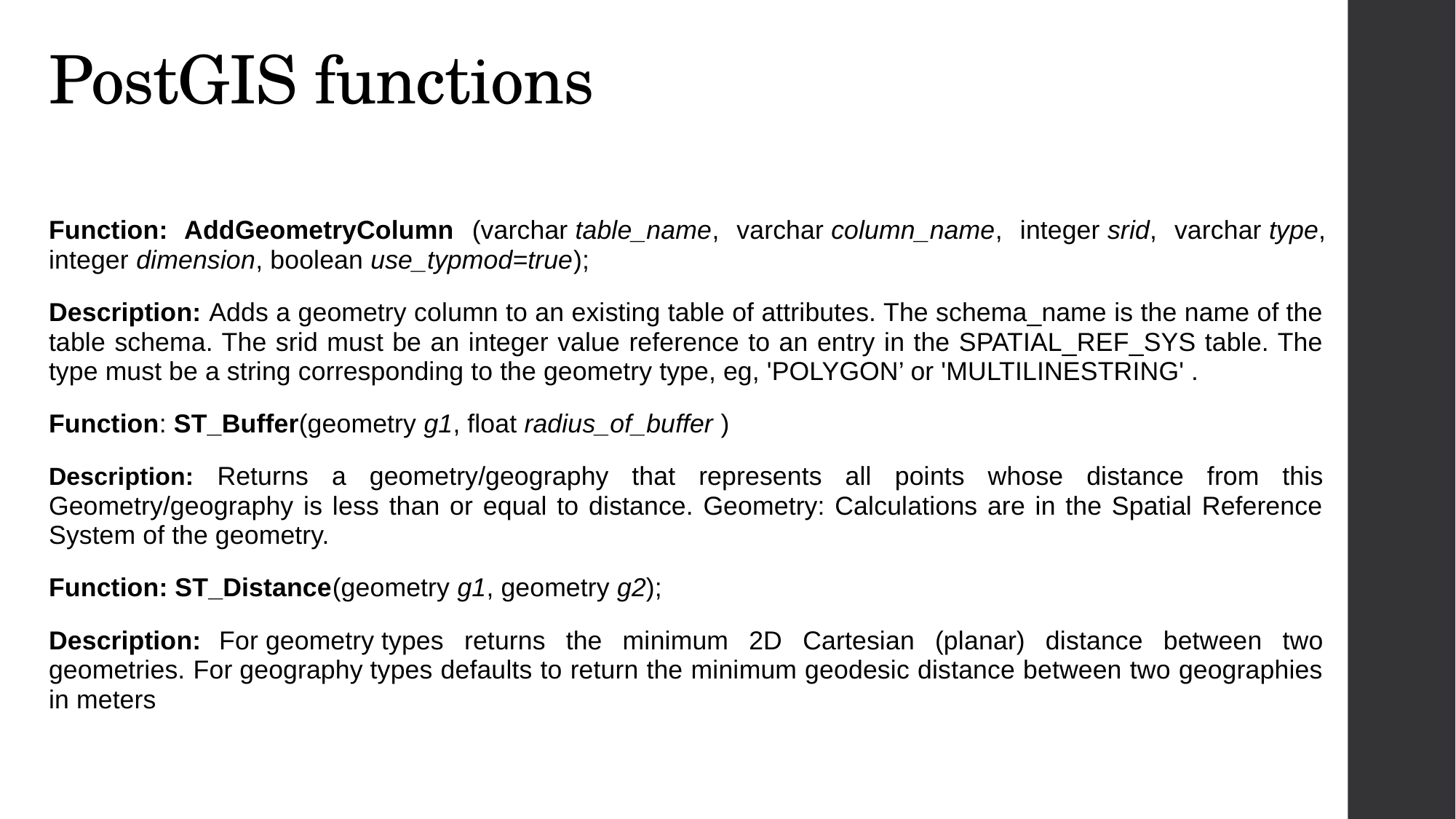

# PostGIS functions
Function: AddGeometryColumn (varchar table_name, varchar column_name, integer srid, varchar type, integer dimension, boolean use_typmod=true);
Description: Adds a geometry column to an existing table of attributes. The schema_name is the name of the table schema. The srid must be an integer value reference to an entry in the SPATIAL_REF_SYS table. The type must be a string corresponding to the geometry type, eg, 'POLYGON’ or 'MULTILINESTRING' .
Function: ST_Buffer(geometry g1, float radius_of_buffer )
Description: Returns a geometry/geography that represents all points whose distance from this Geometry/geography is less than or equal to distance. Geometry: Calculations are in the Spatial Reference System of the geometry.
Function: ST_Distance(geometry g1, geometry g2);
Description: For geometry types returns the minimum 2D Cartesian (planar) distance between two geometries. For geography types defaults to return the minimum geodesic distance between two geographies in meters